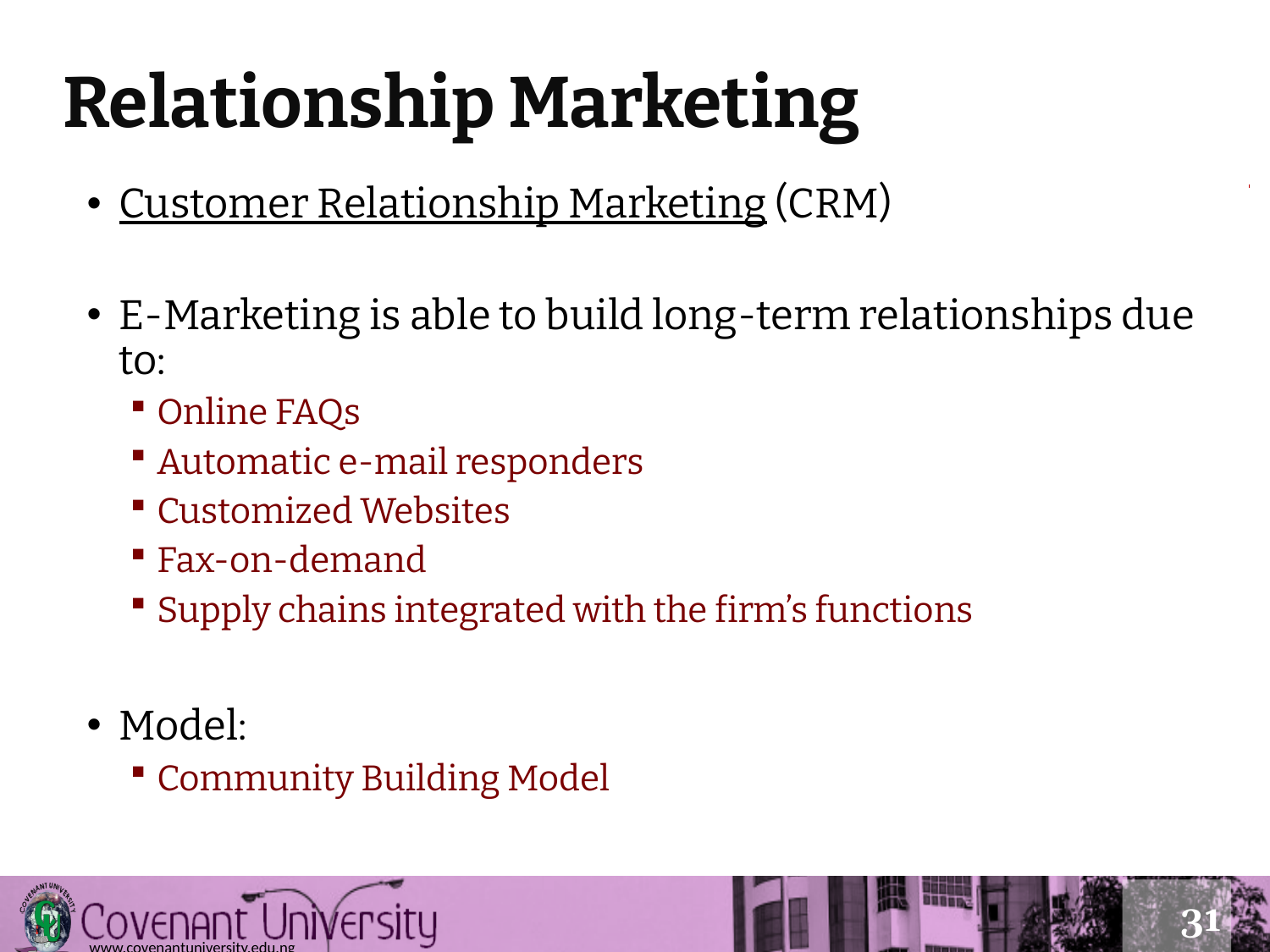

# Relationship Marketing
Customer Relationship Marketing (CRM)

E-Marketing is able to build long-term relationships due to:
Online FAQs
Automatic e-mail responders
Customized Websites
Fax-on-demand
Supply chains integrated with the firm’s functions

Model:
Community Building Model